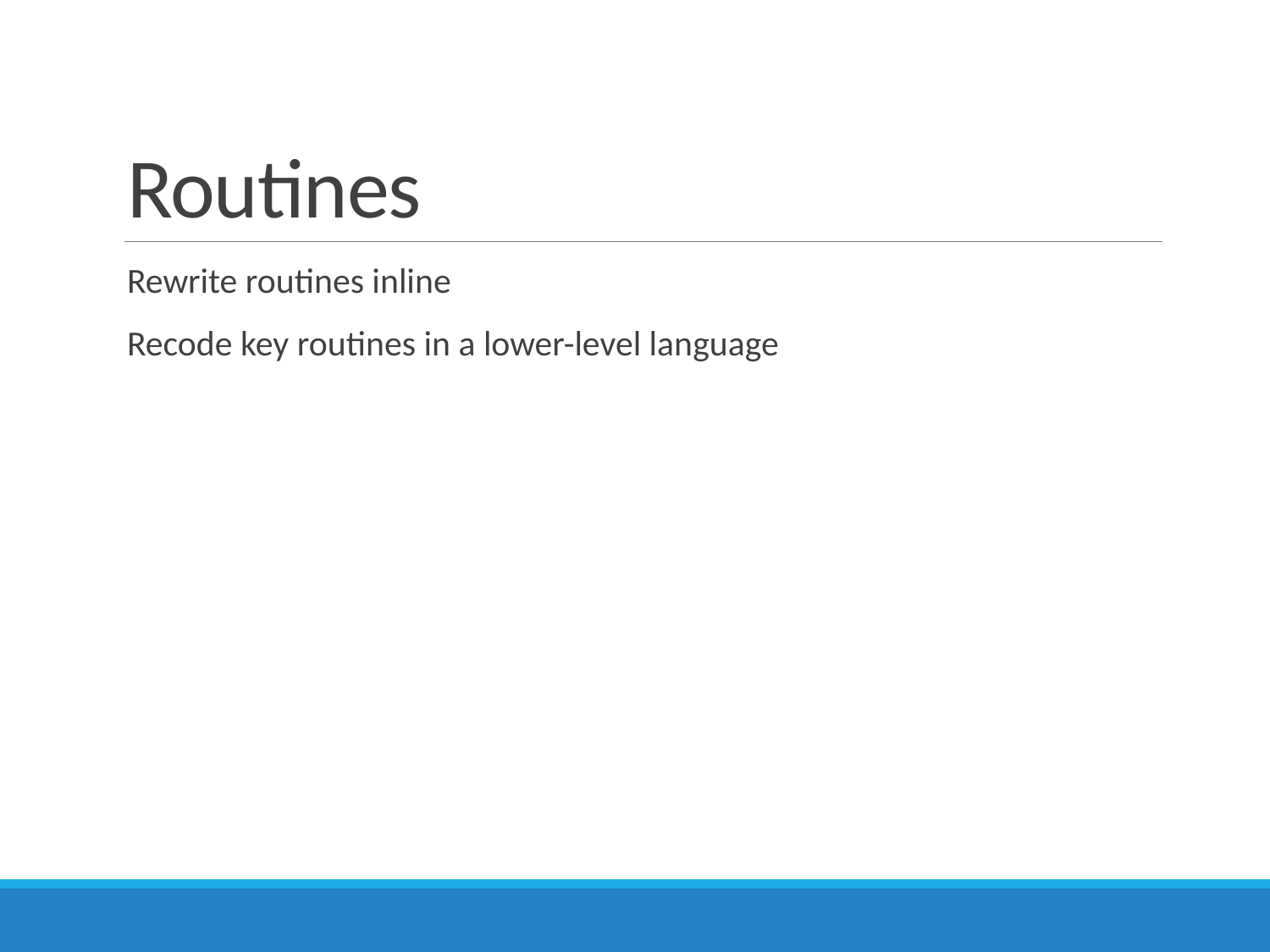

# Routines
Rewrite routines inline
Recode key routines in a lower-level language